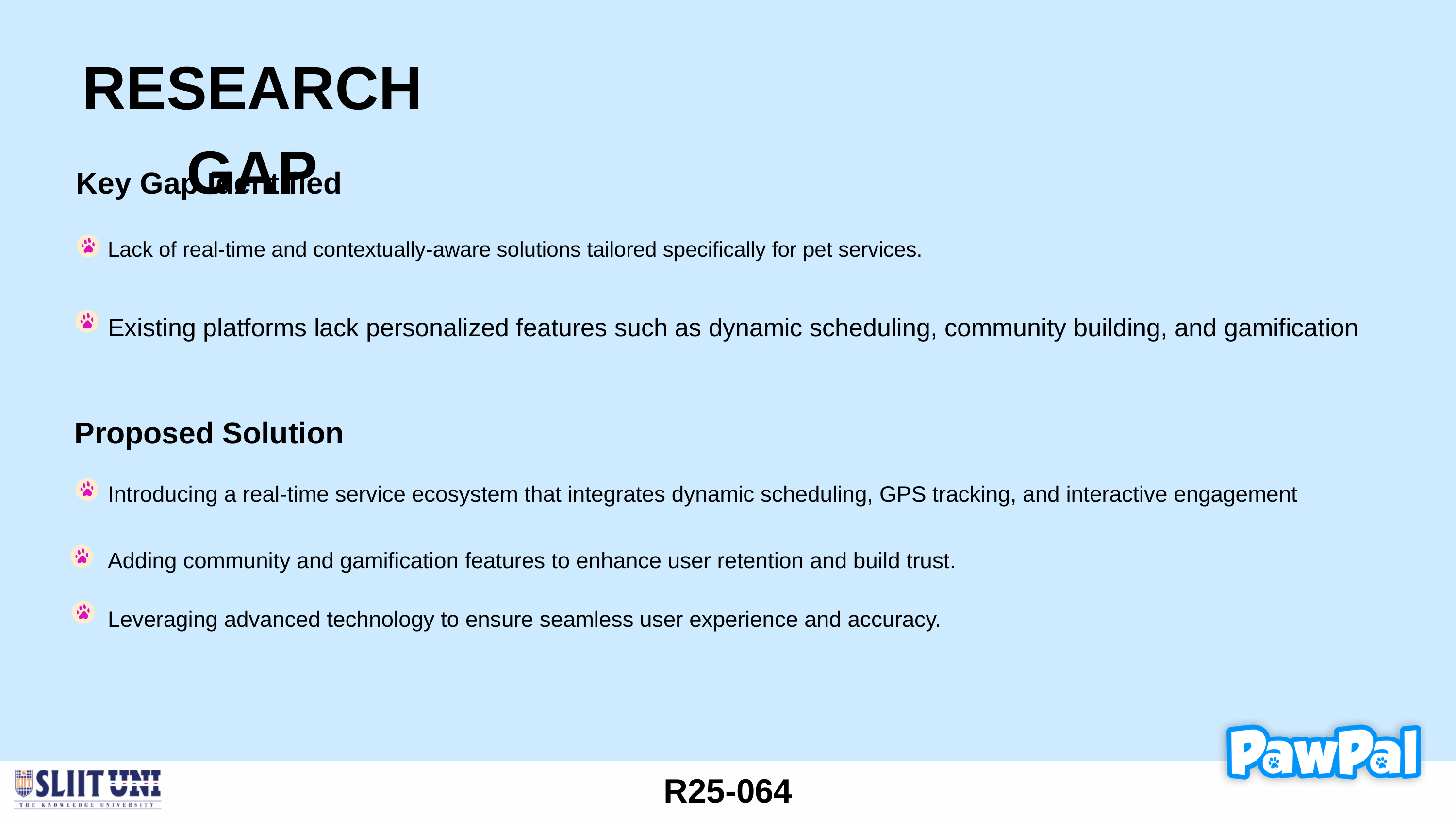

RESEARCH GAP
Key Gap Identified
Lack of real-time and contextually-aware solutions tailored specifically for pet services.

Existing platforms lack personalized features such as dynamic scheduling, community building, and gamification

Proposed Solution
Introducing a real-time service ecosystem that integrates dynamic scheduling, GPS tracking, and interactive engagement

Adding community and gamification features to enhance user retention and build trust.

Leveraging advanced technology to ensure seamless user experience and accuracy.

R25-064